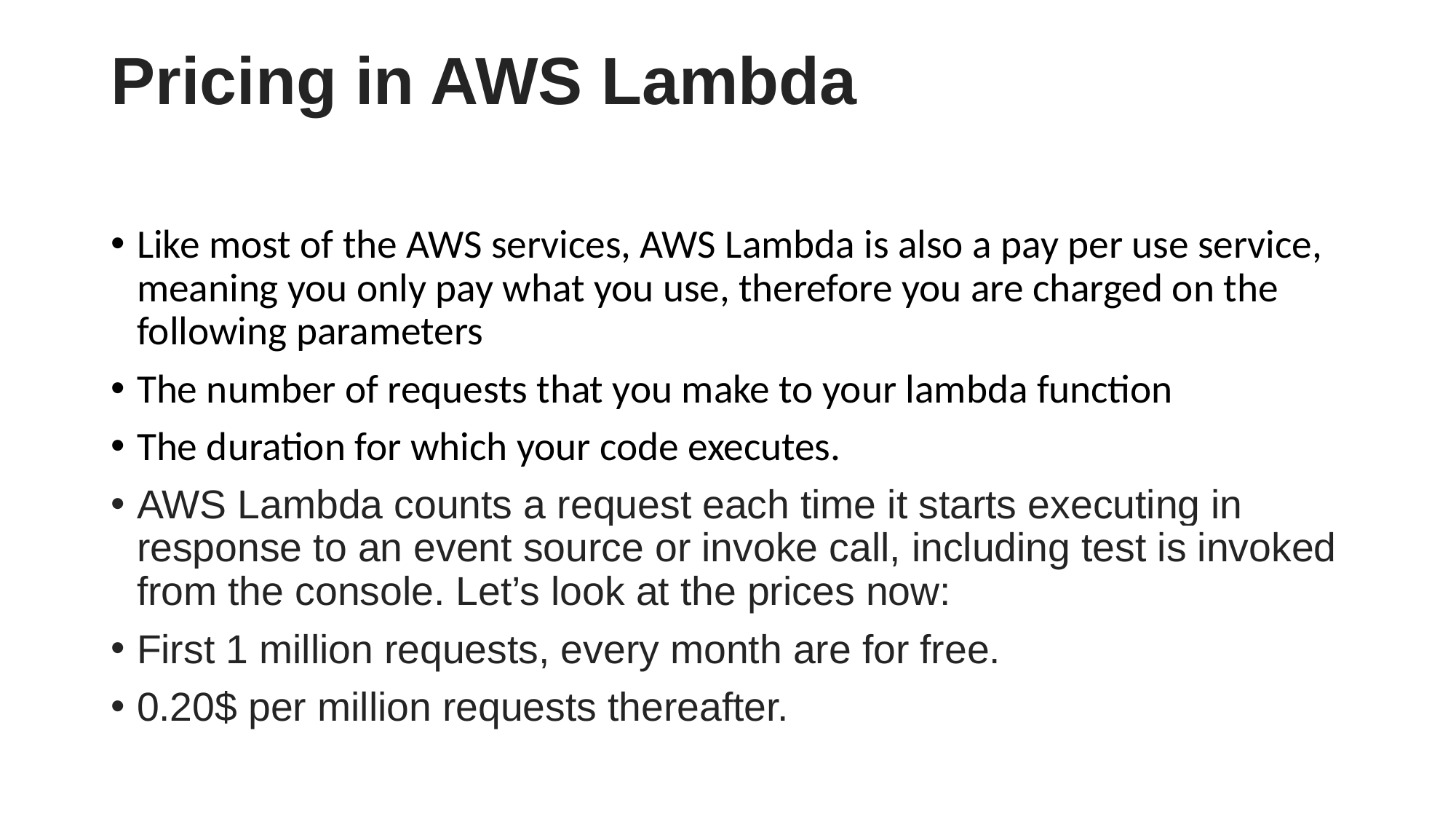

# Pricing in AWS Lambda
Like most of the AWS services, AWS Lambda is also a pay per use service, meaning you only pay what you use, therefore you are charged on the following parameters
The number of requests that you make to your lambda function
The duration for which your code executes.
AWS Lambda counts a request each time it starts executing in response to an event source or invoke call, including test is invoked from the console. Let’s look at the prices now:
First 1 million requests, every month are for free.
0.20$ per million requests thereafter.